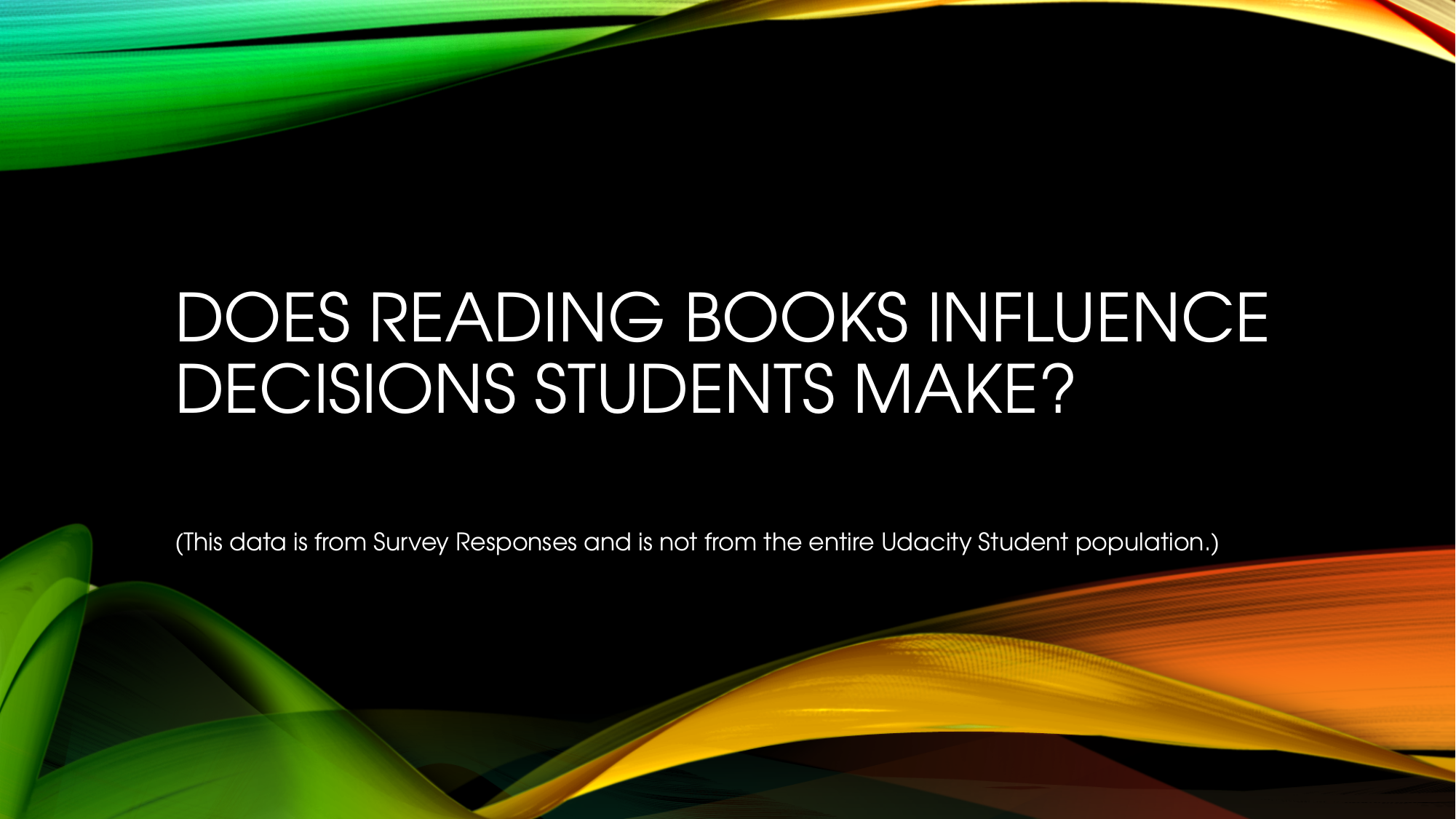

# DOES READING BOOKS INFLUENCE decisions STUDENTS make?
(This data is from Survey Responses and is not from the entire Udacity Student population.)